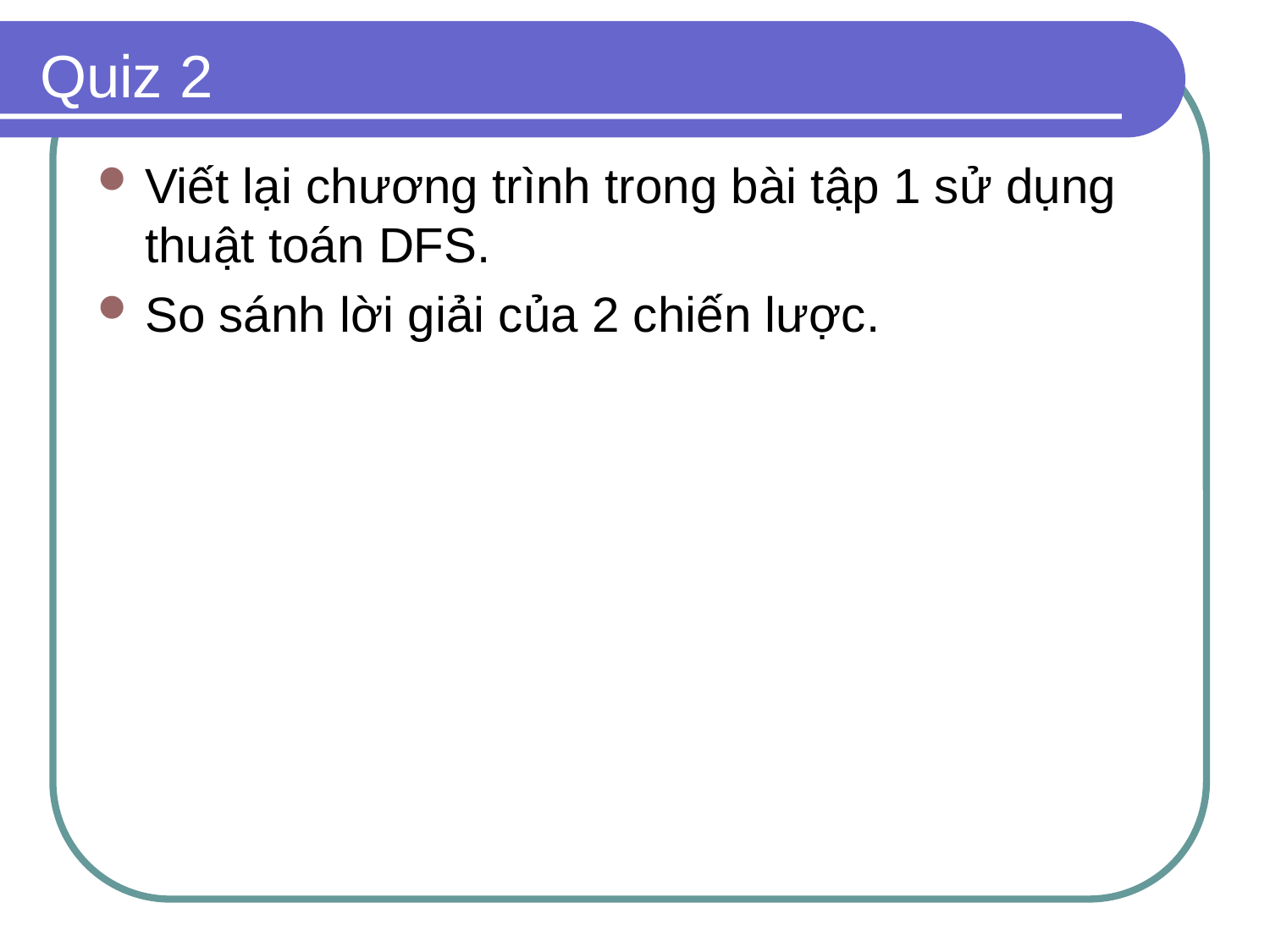

# Quiz 2
Viết lại chương trình trong bài tập 1 sử dụng thuật toán DFS.
So sánh lời giải của 2 chiến lược.